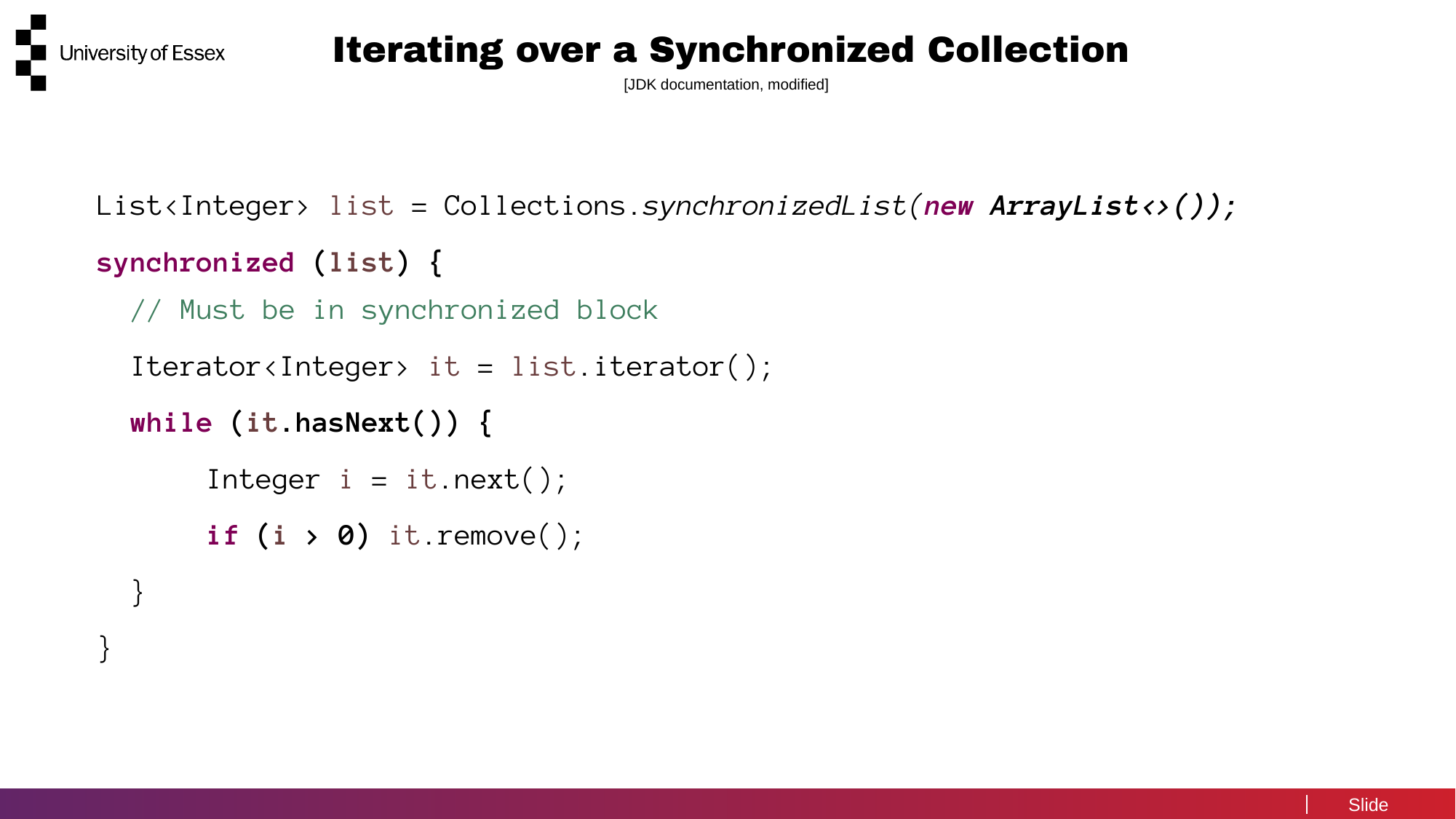

# Iterating over a Synchronized Collection [JDK documentation, modified]
List<Integer> list = Collections.synchronizedList(new ArrayList<>());
synchronized (list) {
  // Must be in synchronized block
  Iterator<Integer> it = list.iterator();
  while (it.hasNext()) {
	Integer i = it.next();
	if (i > 0) it.remove();
  }
}